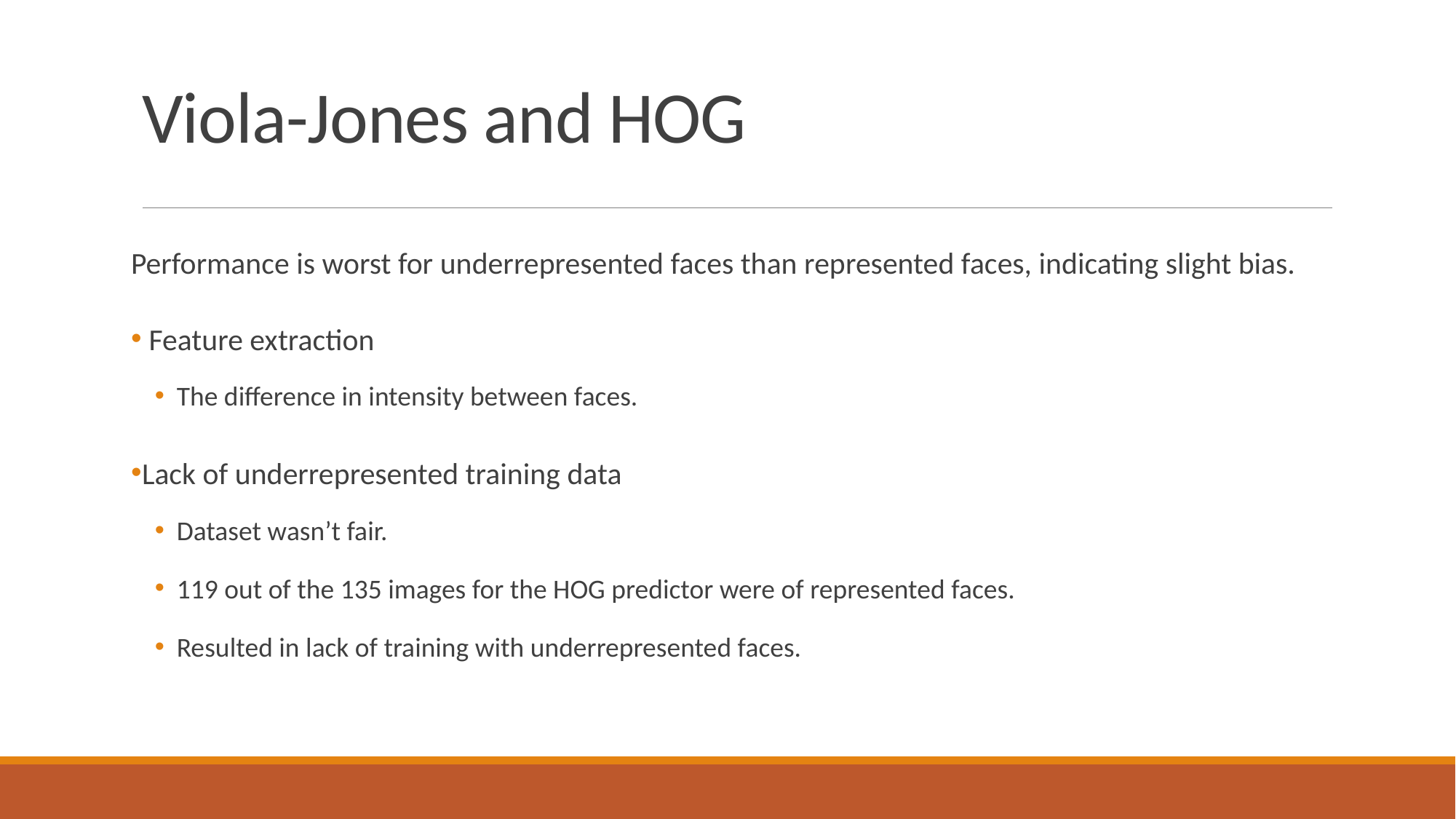

# Viola-Jones and HOG
Performance is worst for underrepresented faces than represented faces, indicating slight bias.
 Feature extraction
The difference in intensity between faces.
Lack of underrepresented training data
Dataset wasn’t fair.
119 out of the 135 images for the HOG predictor were of represented faces.
Resulted in lack of training with underrepresented faces.